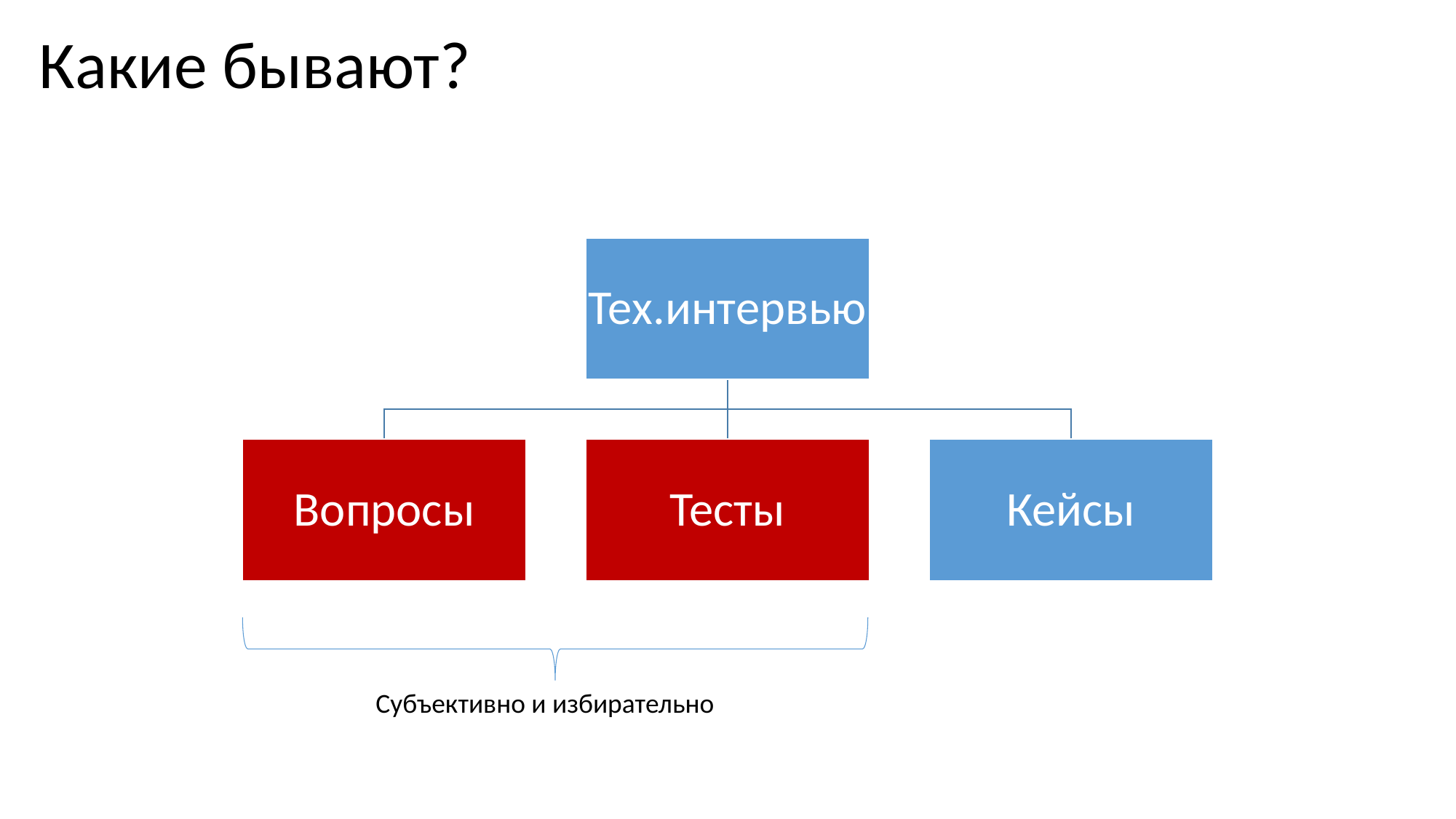

# Какие бывают?
Тех.интервью
Вопросы
Тесты
Кейсы

Субъективно и избирательно